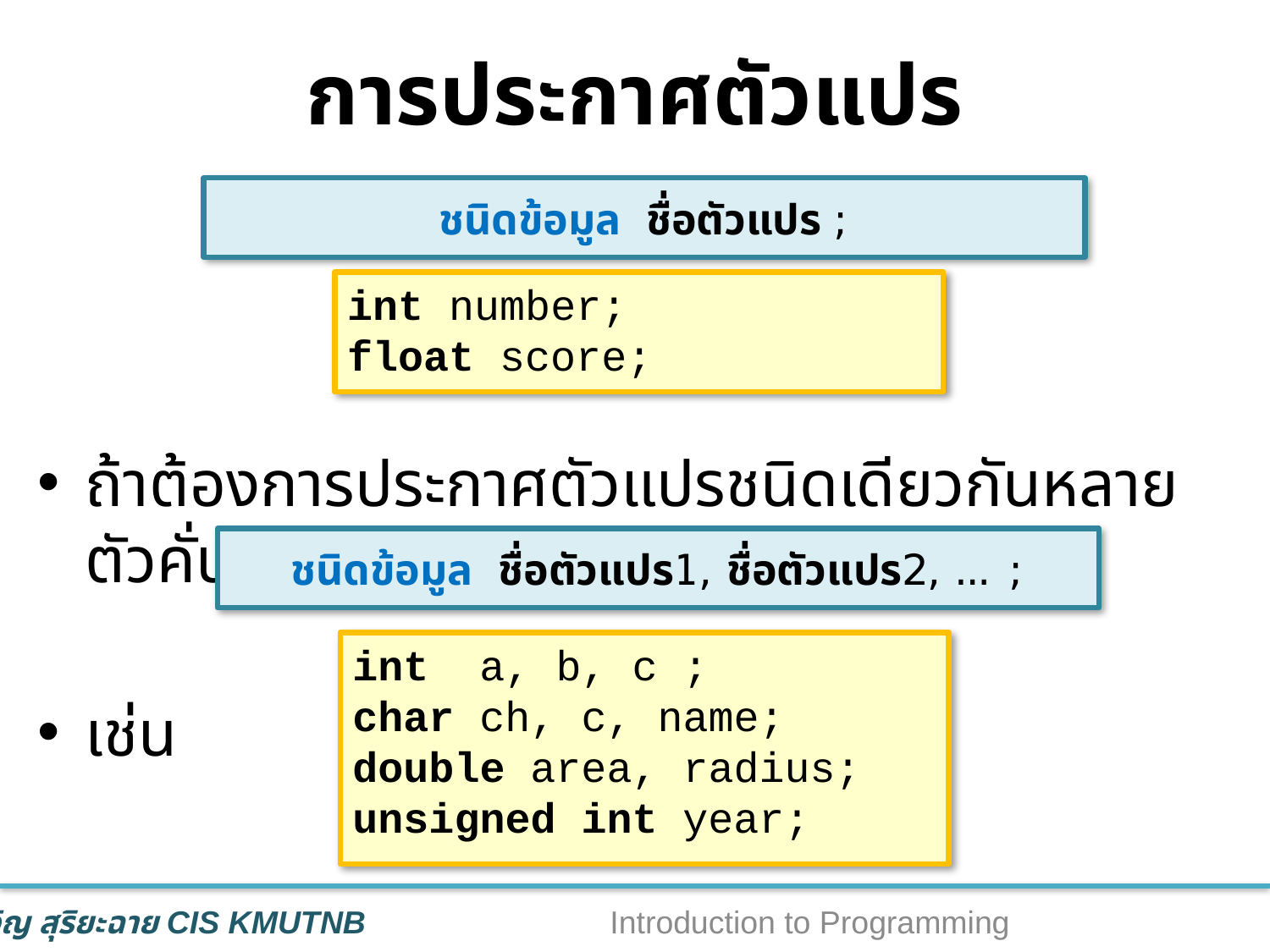

# การประกาศตัวแปร

ถ้าต้องการประกาศตัวแปรชนิดเดียวกันหลายตัวคั่นด้วย ,

เช่น
ชนิดข้อมูล  ชื่อตัวแปร ;
int number;
float score;
ชนิดข้อมูล  ชื่อตัวแปร1, ชื่อตัวแปร2, … ;
int  a, b, c ;
char ch, c, name;
double area, radius;
unsigned int year;
53
Introduction to Programming